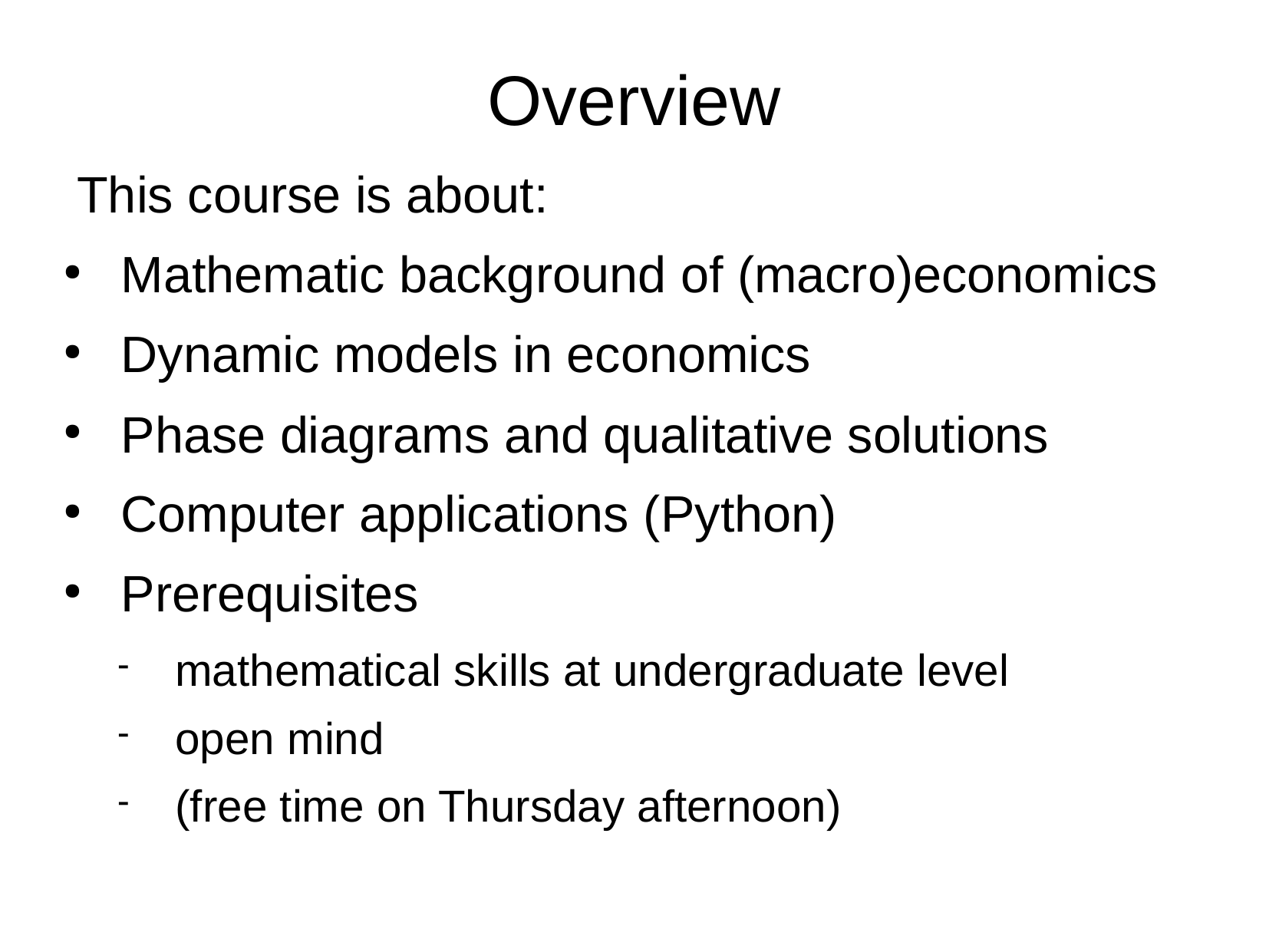

Overview
This course is about:
Mathematic background of (macro)economics
Dynamic models in economics
Phase diagrams and qualitative solutions
Computer applications (Python)
Prerequisites
mathematical skills at undergraduate level
open mind
(free time on Thursday afternoon)